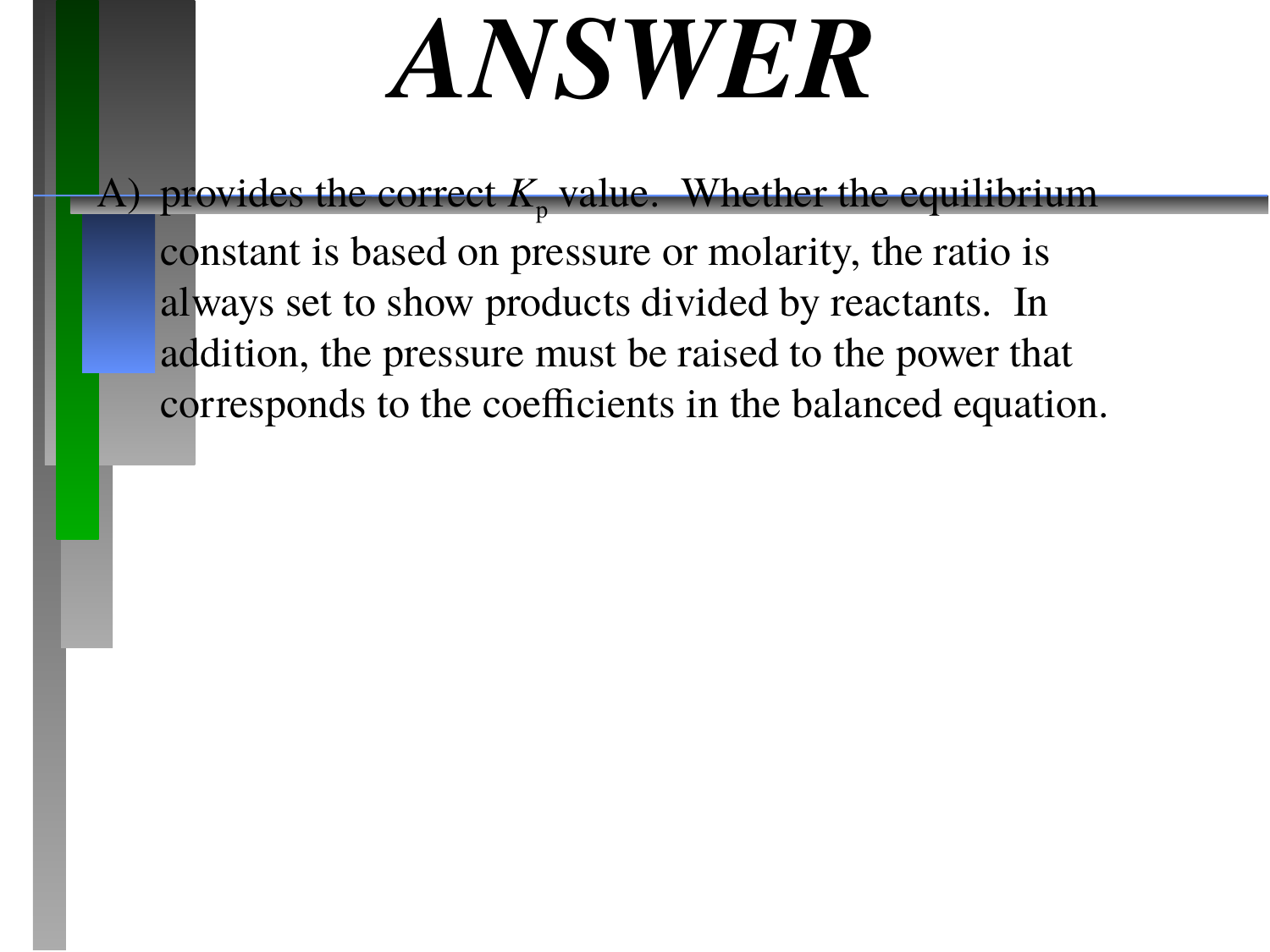

# ANSWER
provides the correct Kp value.  Whether the equilibrium constant is based on pressure or molarity, the ratio is always set to show products divided by reactants.  In addition, the pressure must be raised to the power that corresponds to the coefficients in the balanced equation.